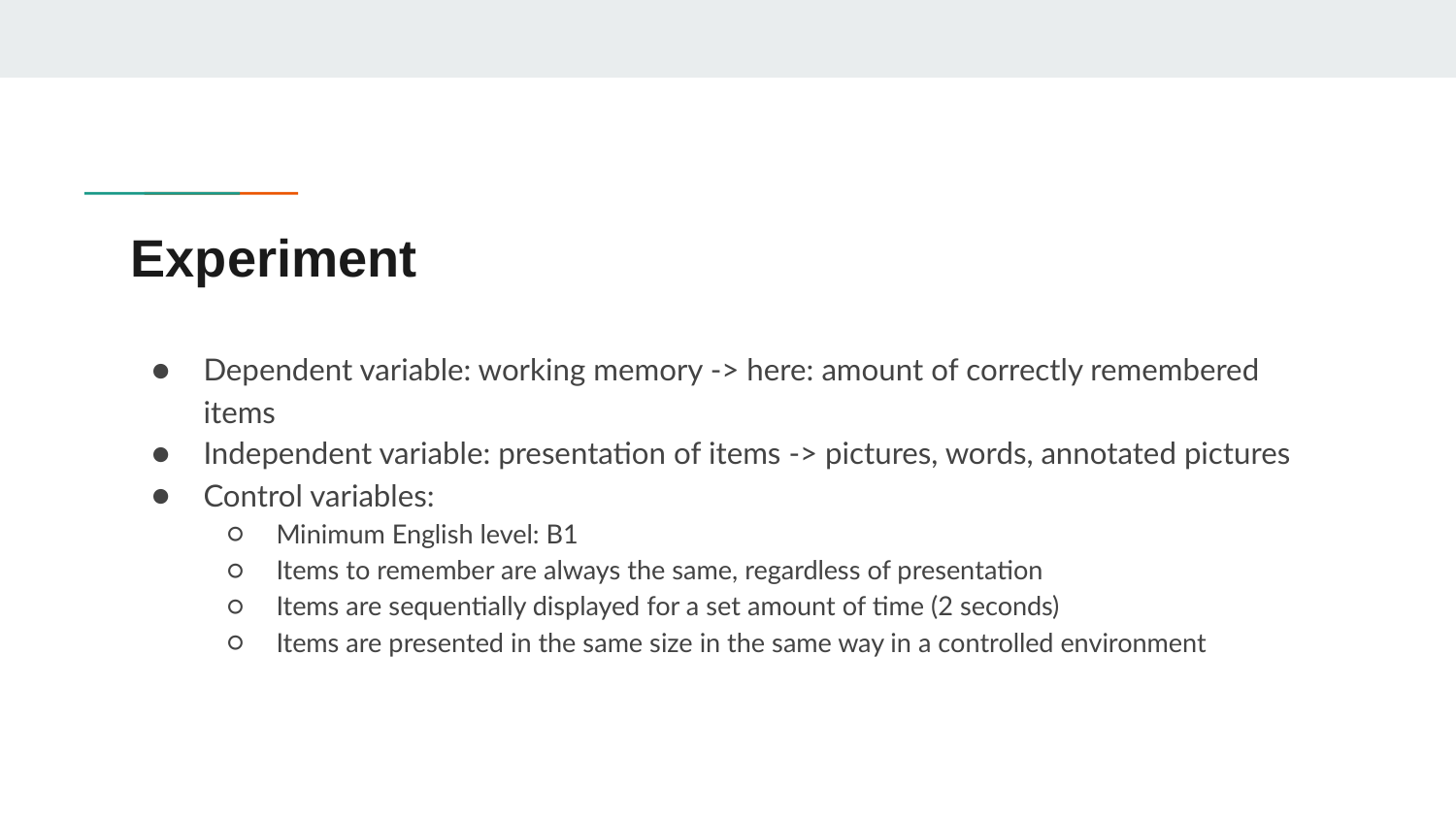

# Experiment
Dependent variable: working memory -> here: amount of correctly remembered items
Independent variable: presentation of items -> pictures, words, annotated pictures
Control variables:
Minimum English level: B1
Items to remember are always the same, regardless of presentation
Items are sequentially displayed for a set amount of time (2 seconds)
Items are presented in the same size in the same way in a controlled environment